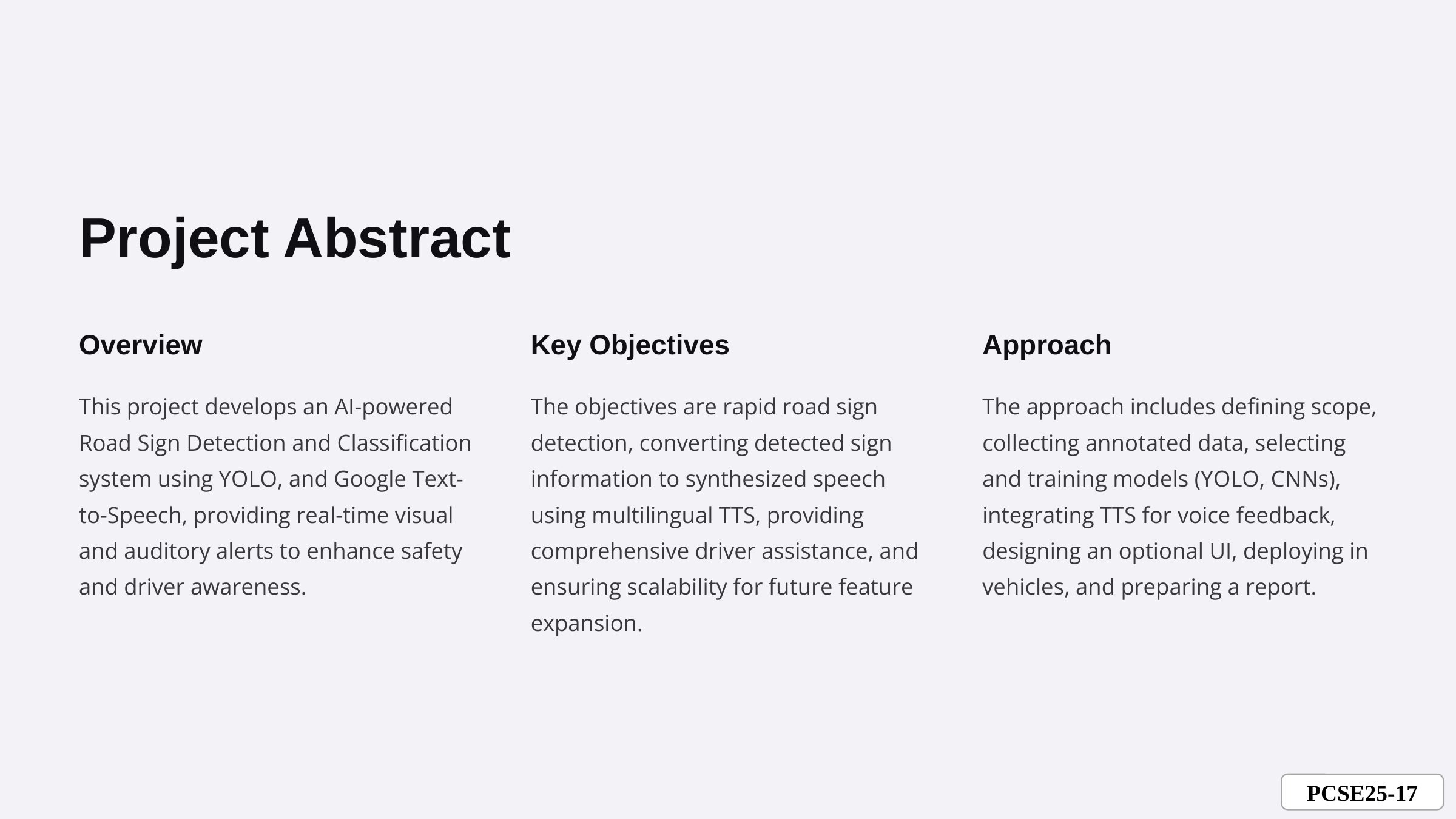

Project Abstract
Overview
Key Objectives
Approach
The approach includes defining scope, collecting annotated data, selecting and training models (YOLO, CNNs), integrating TTS for voice feedback, designing an optional UI, deploying in vehicles, and preparing a report.
This project develops an AI-powered Road Sign Detection and Classification system using YOLO, and Google Text-to-Speech, providing real-time visual and auditory alerts to enhance safety and driver awareness.
The objectives are rapid road sign detection, converting detected sign information to synthesized speech using multilingual TTS, providing comprehensive driver assistance, and ensuring scalability for future feature expansion.
PCSE25-17